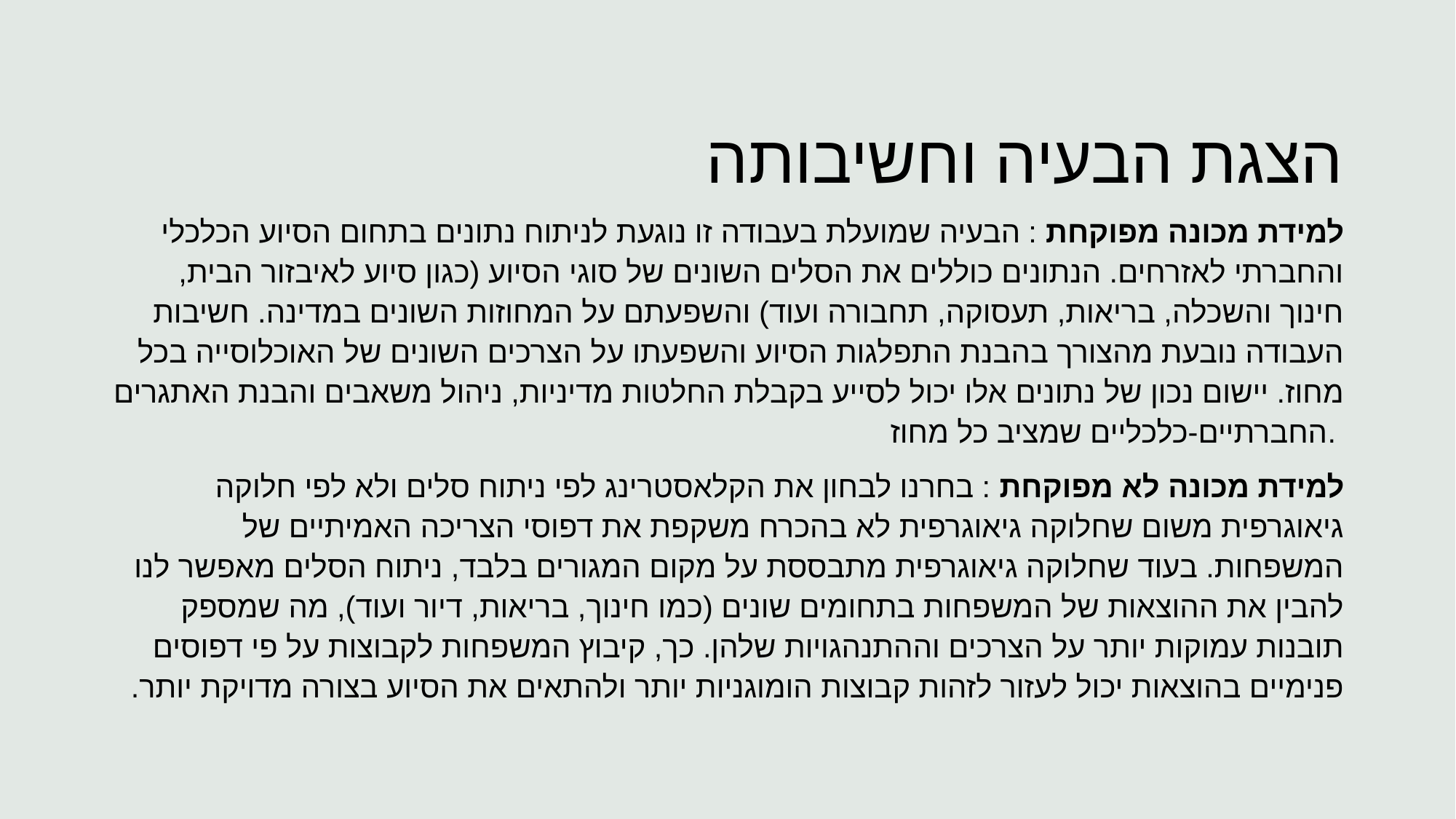

# הצגת הבעיה וחשיבותה
למידת מכונה מפוקחת : הבעיה שמועלת בעבודה זו נוגעת לניתוח נתונים בתחום הסיוע הכלכלי והחברתי לאזרחים. הנתונים כוללים את הסלים השונים של סוגי הסיוע (כגון סיוע לאיבזור הבית, חינוך והשכלה, בריאות, תעסוקה, תחבורה ועוד) והשפעתם על המחוזות השונים במדינה. חשיבות העבודה נובעת מהצורך בהבנת התפלגות הסיוע והשפעתו על הצרכים השונים של האוכלוסייה בכל מחוז. יישום נכון של נתונים אלו יכול לסייע בקבלת החלטות מדיניות, ניהול משאבים והבנת האתגרים החברתיים-כלכליים שמציב כל מחוז.
למידת מכונה לא מפוקחת : בחרנו לבחון את הקלאסטרינג לפי ניתוח סלים ולא לפי חלוקה גיאוגרפית משום שחלוקה גיאוגרפית לא בהכרח משקפת את דפוסי הצריכה האמיתיים של המשפחות. בעוד שחלוקה גיאוגרפית מתבססת על מקום המגורים בלבד, ניתוח הסלים מאפשר לנו להבין את ההוצאות של המשפחות בתחומים שונים (כמו חינוך, בריאות, דיור ועוד), מה שמספק תובנות עמוקות יותר על הצרכים וההתנהגויות שלהן. כך, קיבוץ המשפחות לקבוצות על פי דפוסים פנימיים בהוצאות יכול לעזור לזהות קבוצות הומוגניות יותר ולהתאים את הסיוע בצורה מדויקת יותר.